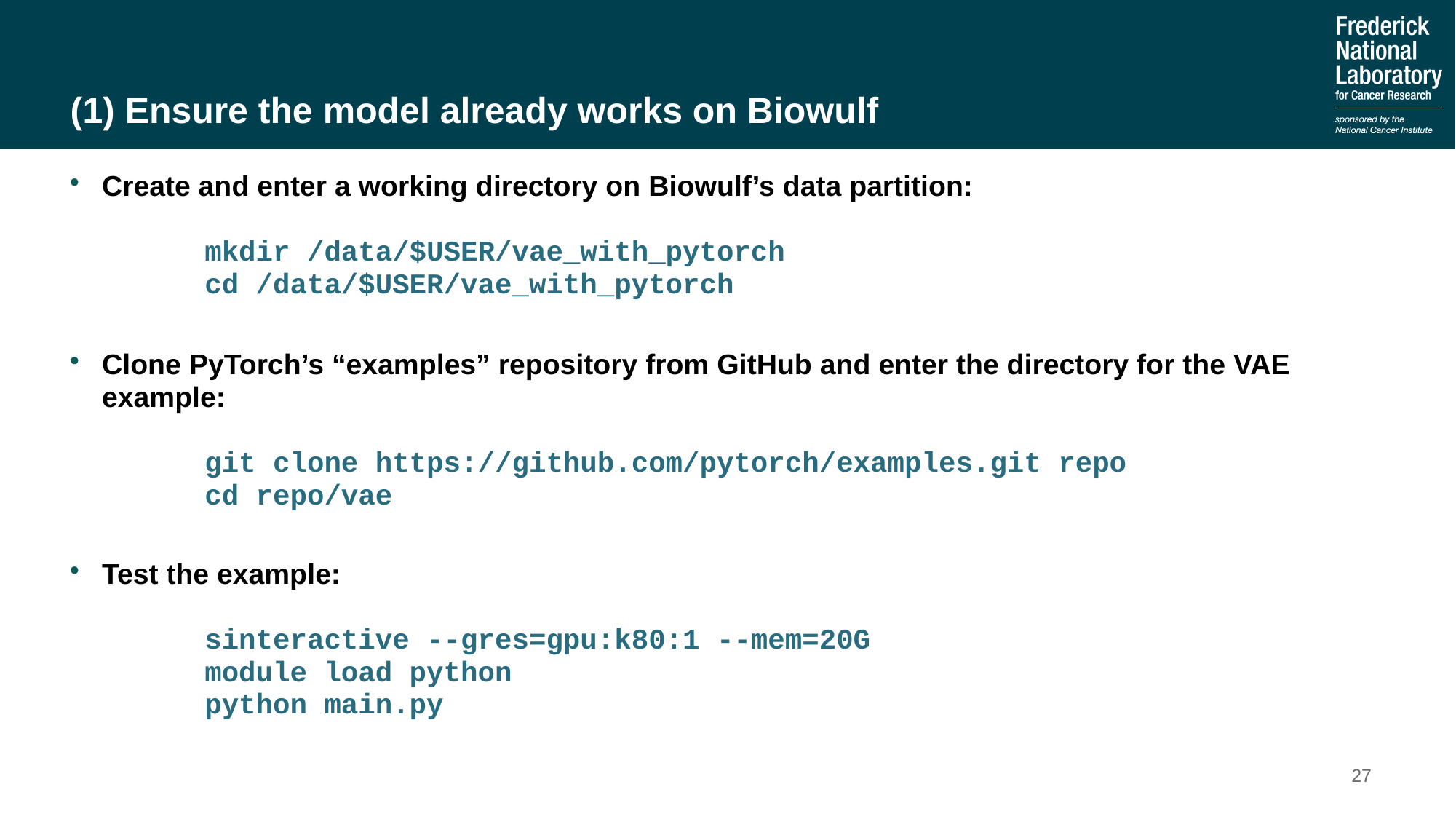

# (1) Ensure the model already works on Biowulf
Create and enter a working directory on Biowulf’s data partition:
	mkdir /data/$USER/vae_with_pytorch
	cd /data/$USER/vae_with_pytorch
Clone PyTorch’s “examples” repository from GitHub and enter the directory for the VAE example:
	git clone https://github.com/pytorch/examples.git repo
	cd repo/vae
Test the example:
	sinteractive --gres=gpu:k80:1 --mem=20G
	module load python
	python main.py
27